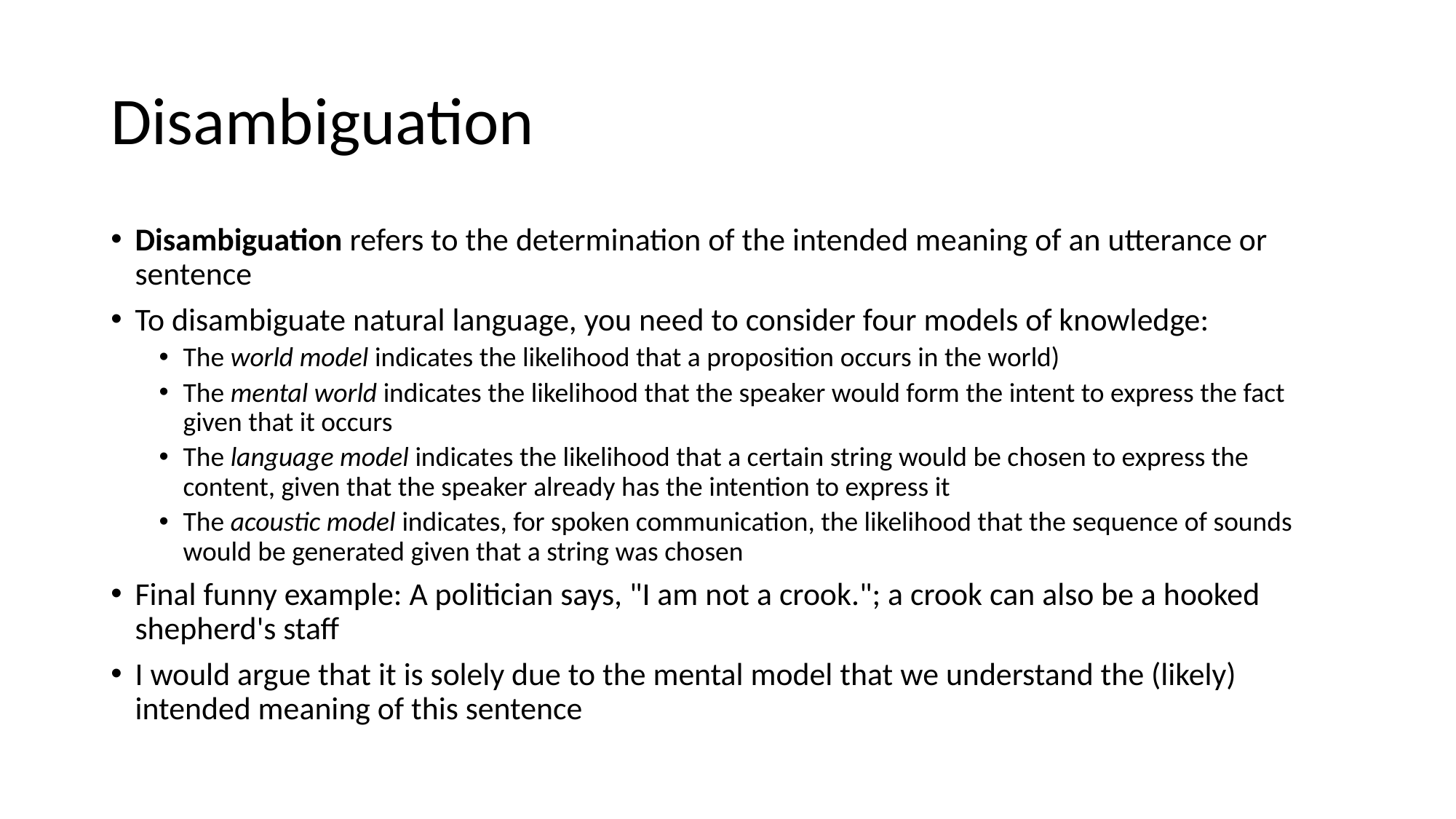

# Disambiguation
Disambiguation refers to the determination of the intended meaning of an utterance or sentence
To disambiguate natural language, you need to consider four models of knowledge:
The world model indicates the likelihood that a proposition occurs in the world)
The mental world indicates the likelihood that the speaker would form the intent to express the fact given that it occurs
The language model indicates the likelihood that a certain string would be chosen to express the content, given that the speaker already has the intention to express it
The acoustic model indicates, for spoken communication, the likelihood that the sequence of sounds would be generated given that a string was chosen
Final funny example: A politician says, "I am not a crook."; a crook can also be a hooked shepherd's staff
I would argue that it is solely due to the mental model that we understand the (likely) intended meaning of this sentence